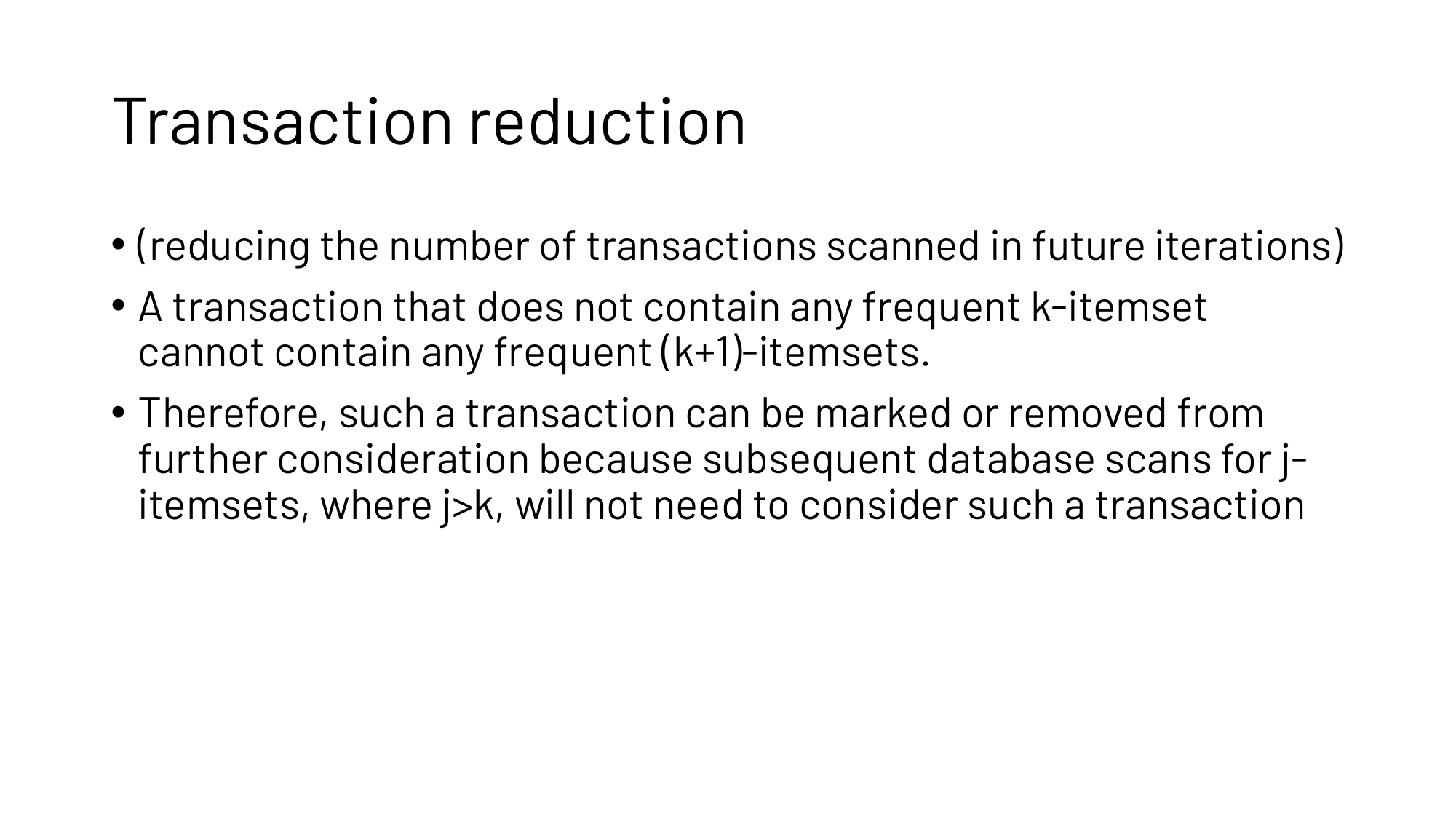

# Transaction reduction
(reducing the number of transactions scanned in future iterations)
A transaction that does not contain any frequent k-itemset cannot contain any frequent (k+1)-itemsets.
Therefore, such a transaction can be marked or removed from further consideration because subsequent database scans for j-itemsets, where j>k, will not need to consider such a transaction